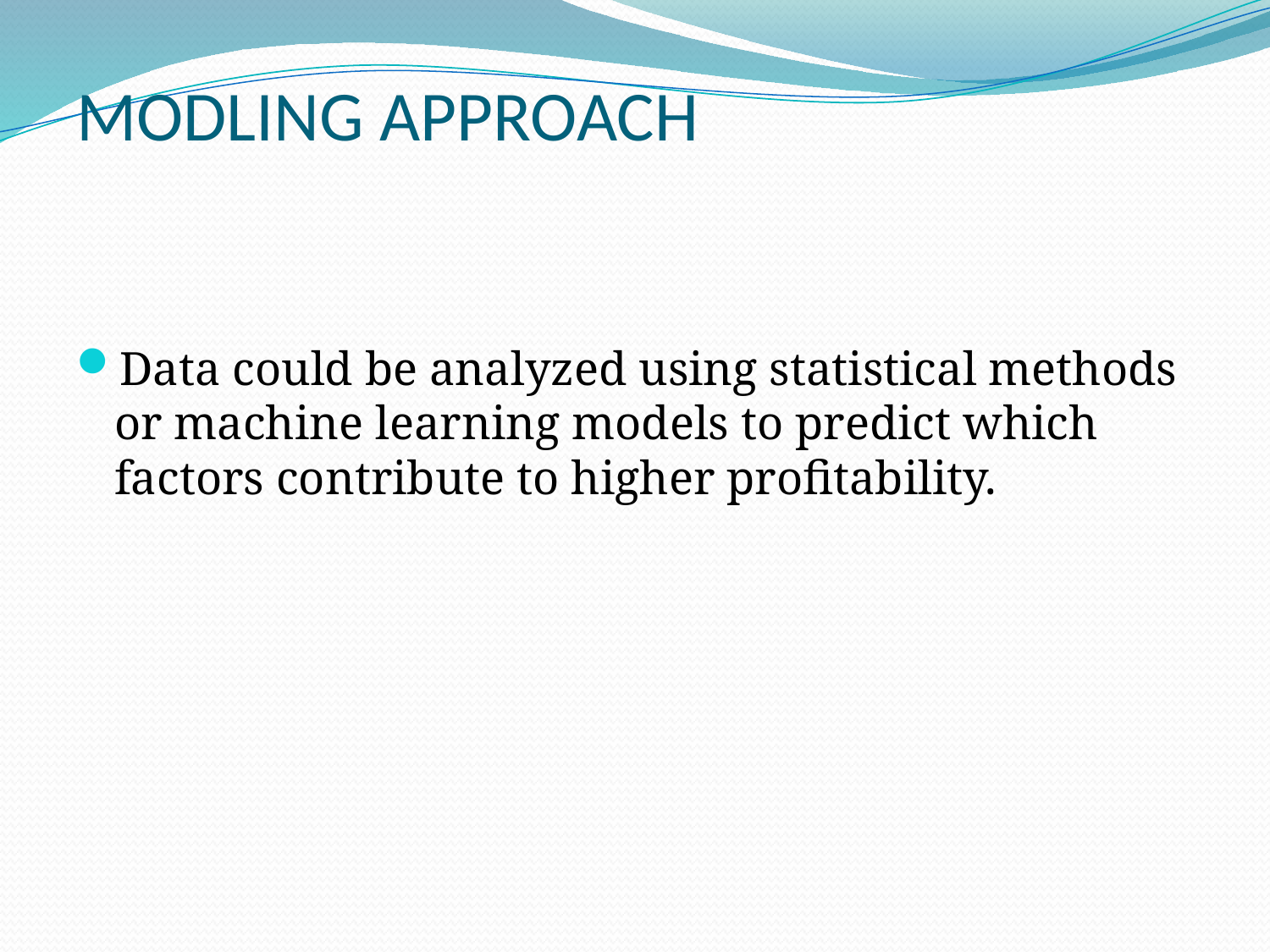

# MODLING APPROACH

Data could be analyzed using statistical methods or machine learning models to predict which factors contribute to higher profitability.